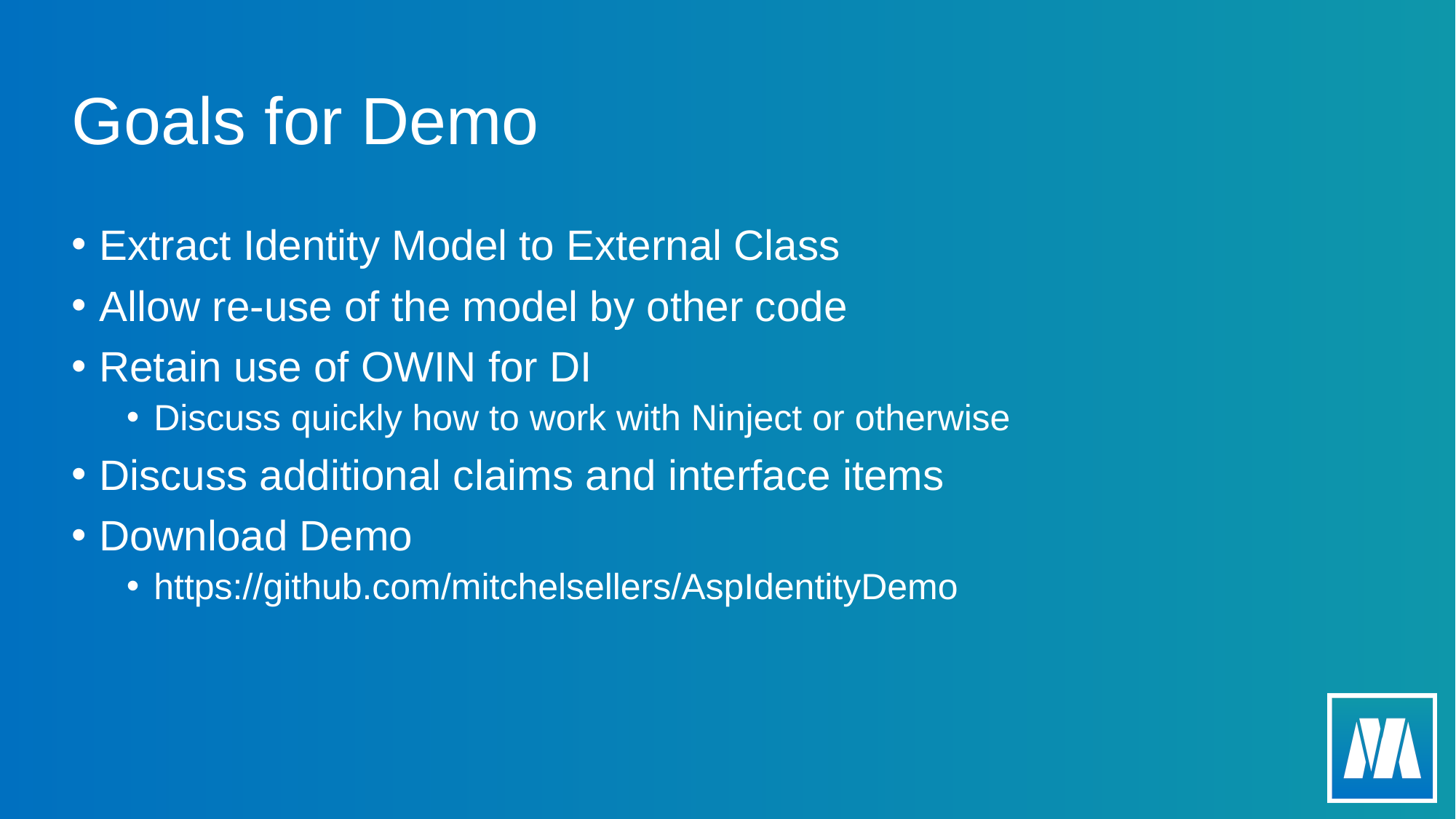

# Goals for Demo
Extract Identity Model to External Class
Allow re-use of the model by other code
Retain use of OWIN for DI
Discuss quickly how to work with Ninject or otherwise
Discuss additional claims and interface items
Download Demo
https://github.com/mitchelsellers/AspIdentityDemo